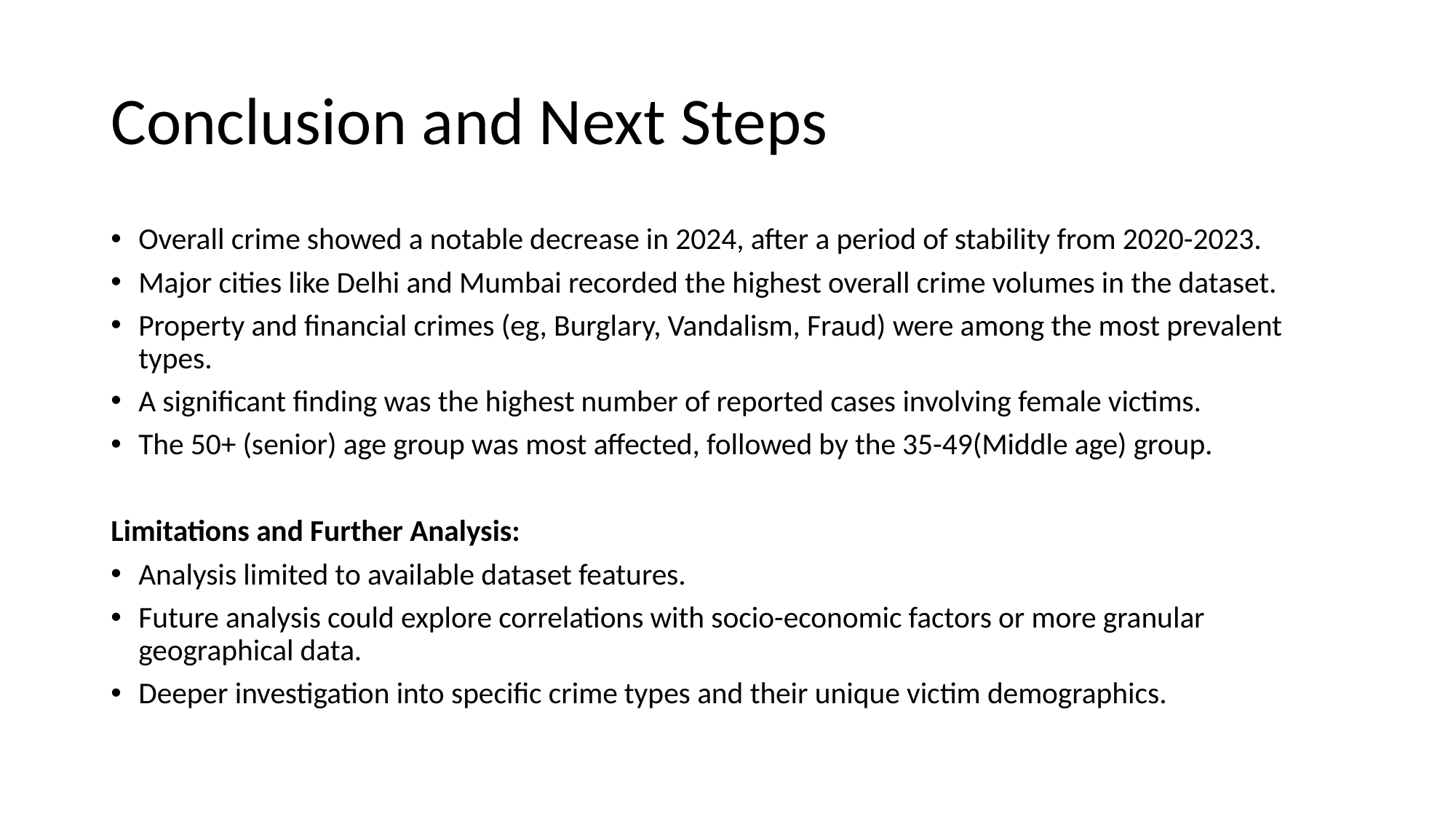

# Conclusion and Next Steps
Overall crime showed a notable decrease in 2024, after a period of stability from 2020-2023.
Major cities like Delhi and Mumbai recorded the highest overall crime volumes in the dataset.
Property and financial crimes (eg, Burglary, Vandalism, Fraud) were among the most prevalent types.
A significant finding was the highest number of reported cases involving female victims.
The 50+ (senior) age group was most affected, followed by the 35-49(Middle age) group.

Limitations and Further Analysis:
Analysis limited to available dataset features.
Future analysis could explore correlations with socio-economic factors or more granular geographical data.
Deeper investigation into specific crime types and their unique victim demographics.